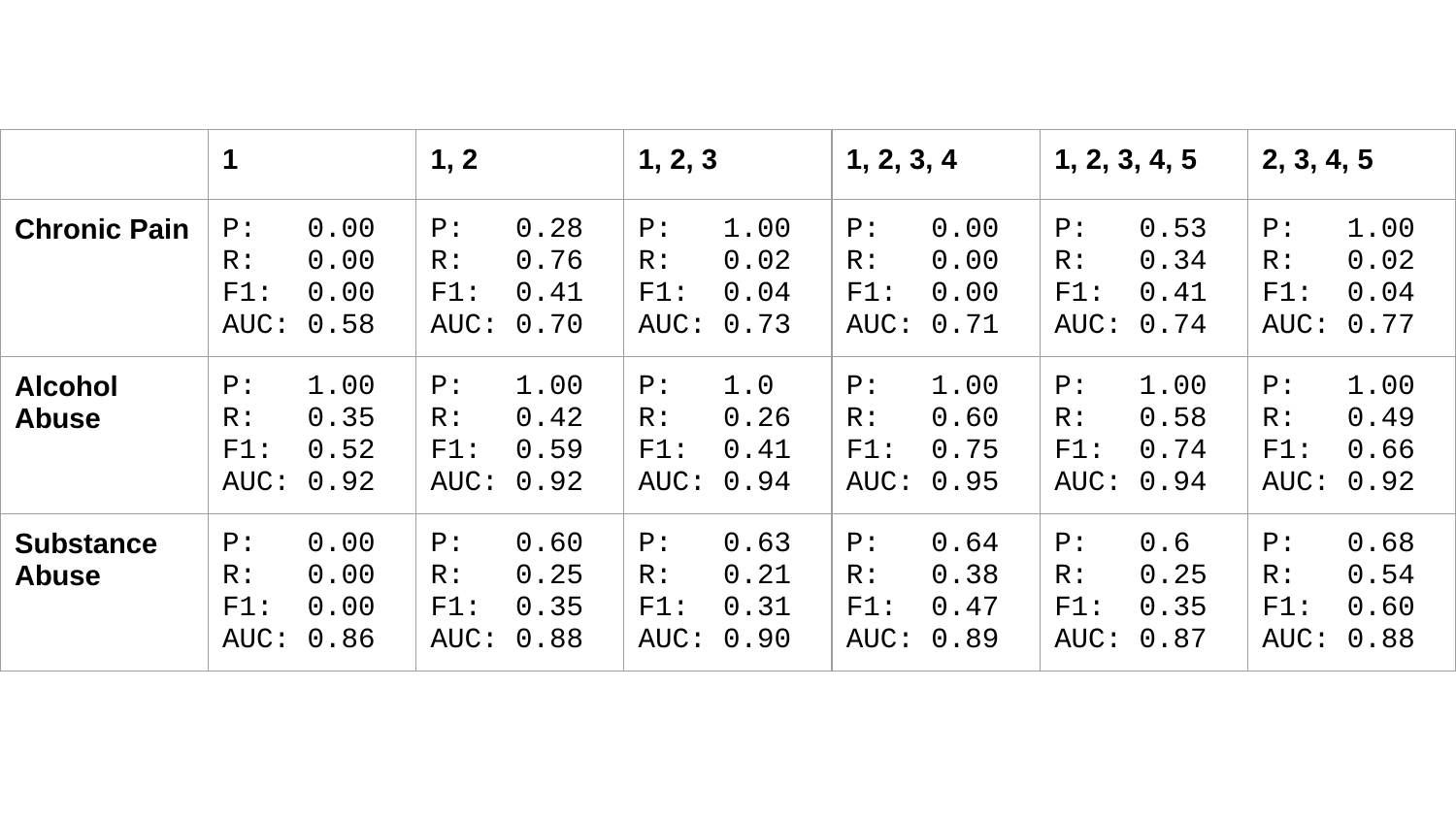

|  | 1 | 1, 2 | 1, 2, 3 | 1, 2, 3, 4 | 1, 2, 3, 4, 5 | 2, 3, 4, 5 |
| --- | --- | --- | --- | --- | --- | --- |
| Chronic Pain | P: 0.00 R: 0.00 F1: 0.00 AUC: 0.58 | P: 0.28 R: 0.76 F1: 0.41 AUC: 0.70 | P: 1.00 R: 0.02 F1: 0.04 AUC: 0.73 | P: 0.00 R: 0.00 F1: 0.00 AUC: 0.71 | P: 0.53 R: 0.34 F1: 0.41 AUC: 0.74 | P: 1.00 R: 0.02 F1: 0.04 AUC: 0.77 |
| Alcohol Abuse | P: 1.00 R: 0.35 F1: 0.52 AUC: 0.92 | P: 1.00 R: 0.42 F1: 0.59 AUC: 0.92 | P: 1.0 R: 0.26 F1: 0.41 AUC: 0.94 | P: 1.00 R: 0.60 F1: 0.75 AUC: 0.95 | P: 1.00 R: 0.58 F1: 0.74 AUC: 0.94 | P: 1.00 R: 0.49 F1: 0.66 AUC: 0.92 |
| Substance Abuse | P: 0.00 R: 0.00 F1: 0.00 AUC: 0.86 | P: 0.60 R: 0.25 F1: 0.35 AUC: 0.88 | P: 0.63 R: 0.21 F1: 0.31 AUC: 0.90 | P: 0.64 R: 0.38 F1: 0.47 AUC: 0.89 | P: 0.6 R: 0.25 F1: 0.35 AUC: 0.87 | P: 0.68 R: 0.54 F1: 0.60 AUC: 0.88 |